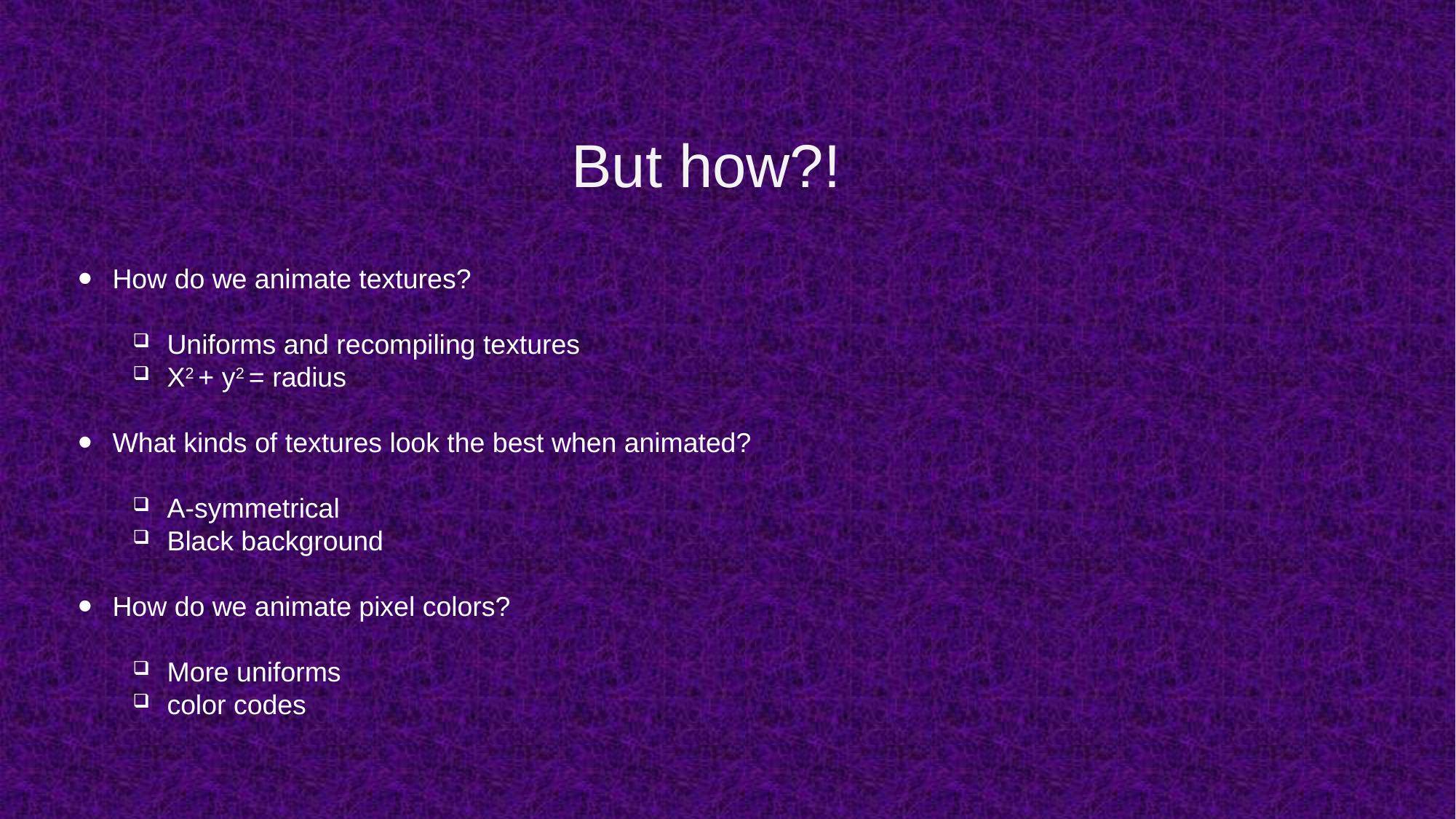

# But how?!

How do we animate textures?

Uniforms and recompiling textures
X2 + y2 = radius

What kinds of textures look the best when animated?

A-symmetrical
Black background

How do we animate pixel colors?

More uniforms
color codes